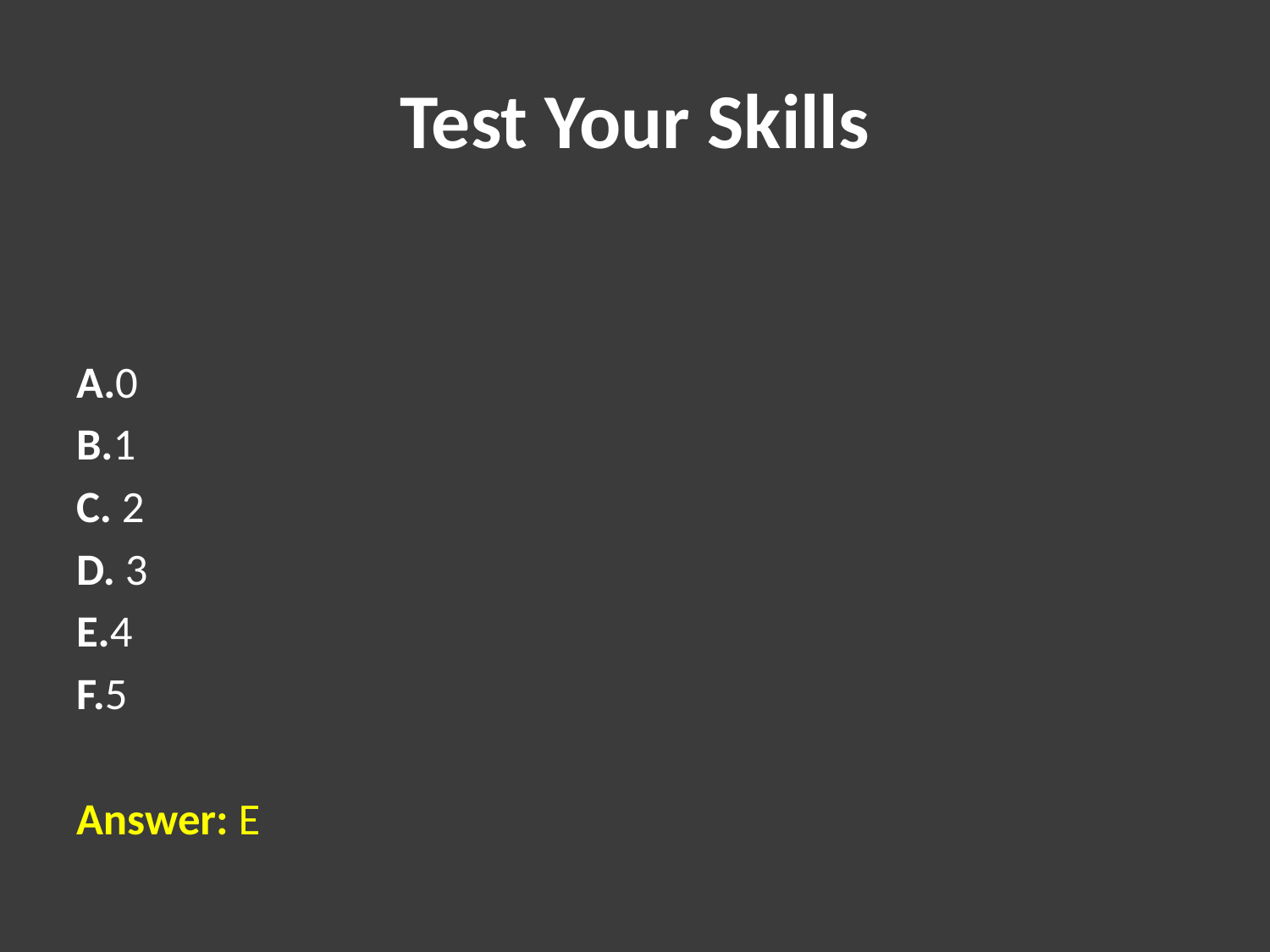

# Test Your Skills

A.0
B.1
C. 2
D. 3
E.4
F.5

Answer: E